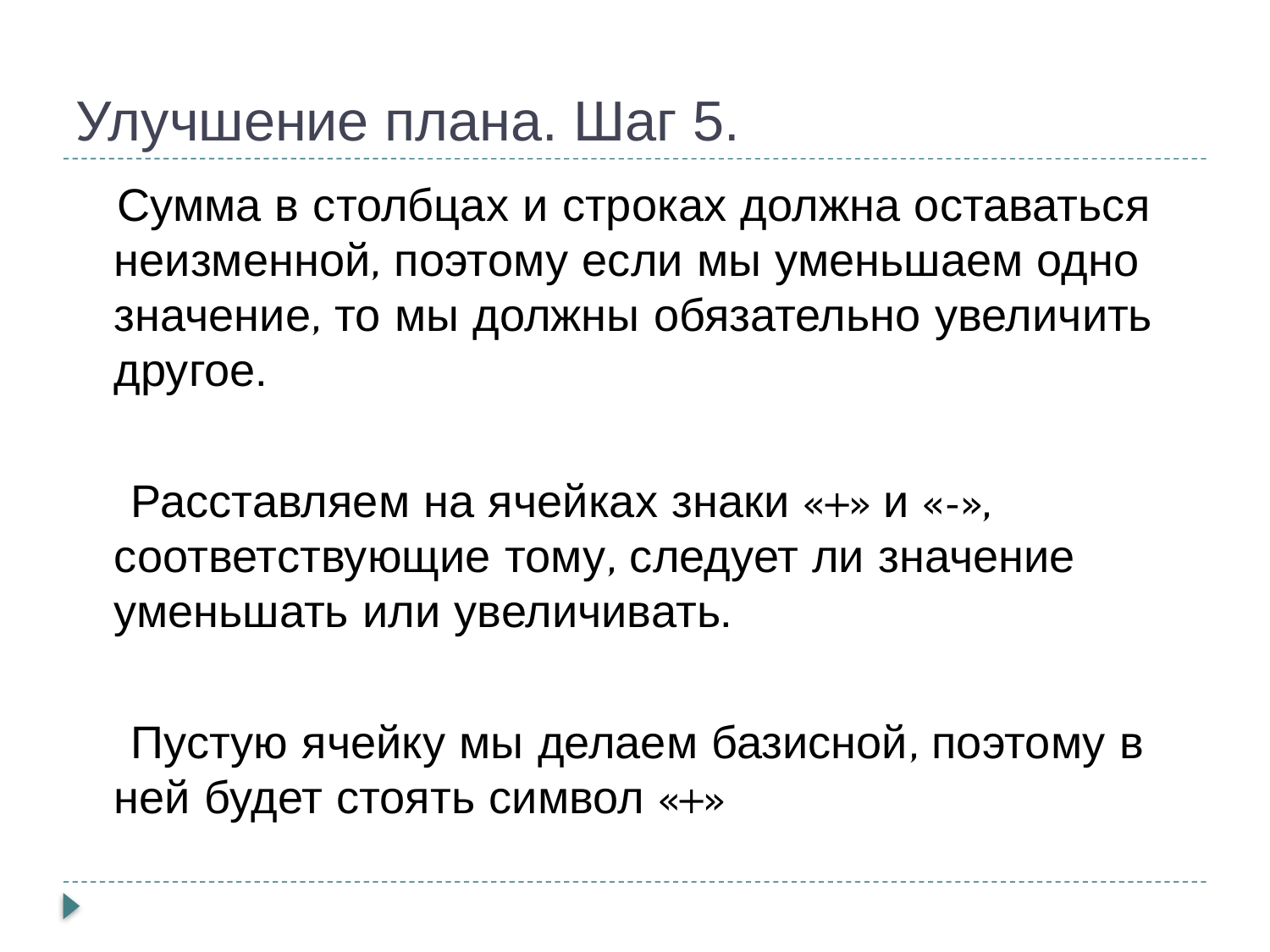

# Улучшение плана. Шаг 5.
   Сумма в столбцах и строках должна оставаться неизменной, поэтому если мы уменьшаем одно значение, то мы должны обязательно увеличить другое.

    Расставляем на ячейках знаки «+» и «-», соответствующие тому, следует ли значение уменьшать или увеличивать.

    Пустую ячейку мы делаем базисной, поэтому в ней будет стоять символ «+»